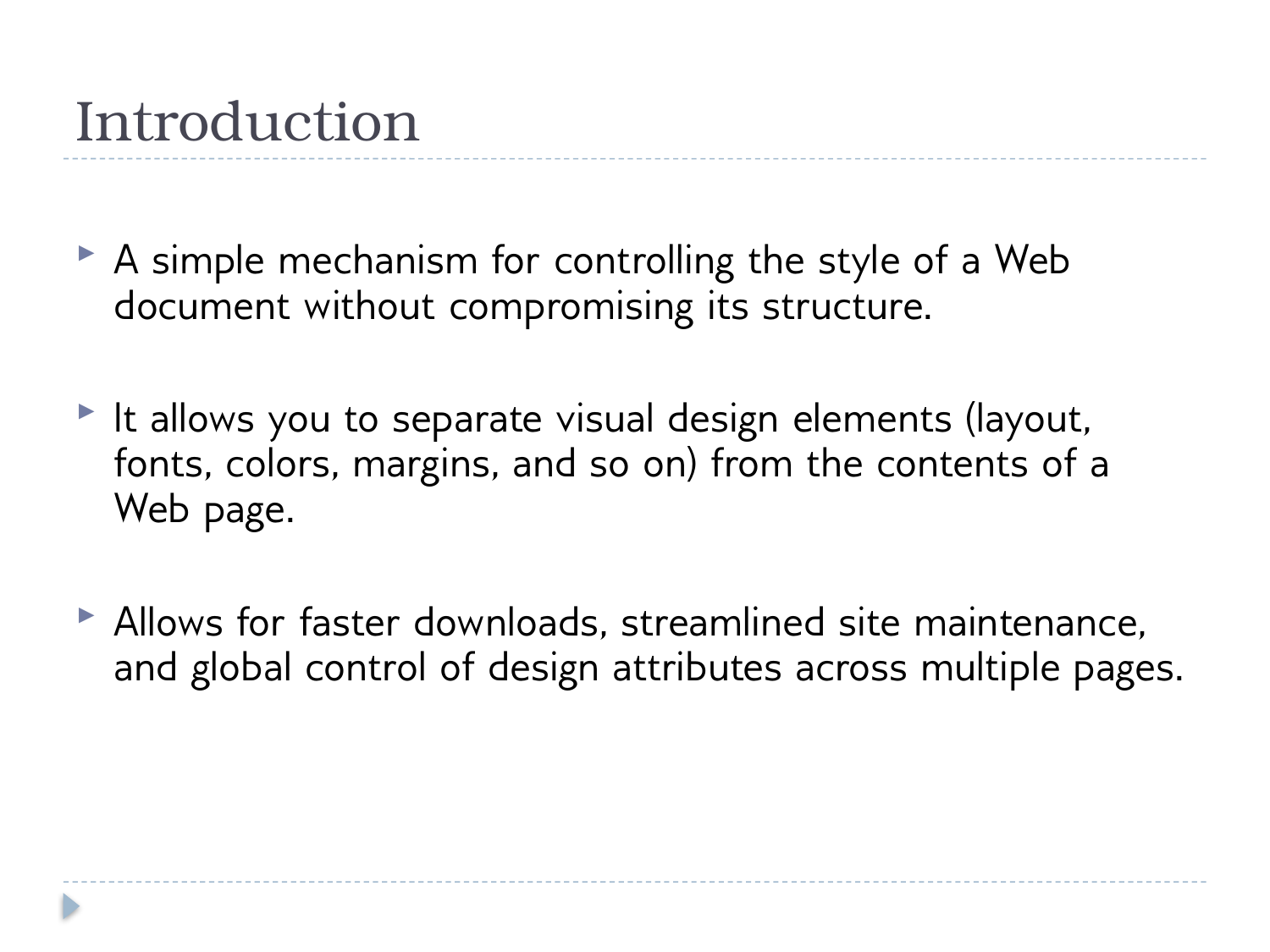

# Introduction

A simple mechanism for controlling the style of a Web document without compromising its structure.

It allows you to separate visual design elements (layout, fonts, colors, margins, and so on) from the contents of a Web page.

Allows for faster downloads, streamlined site maintenance, and global control of design attributes across multiple pages.